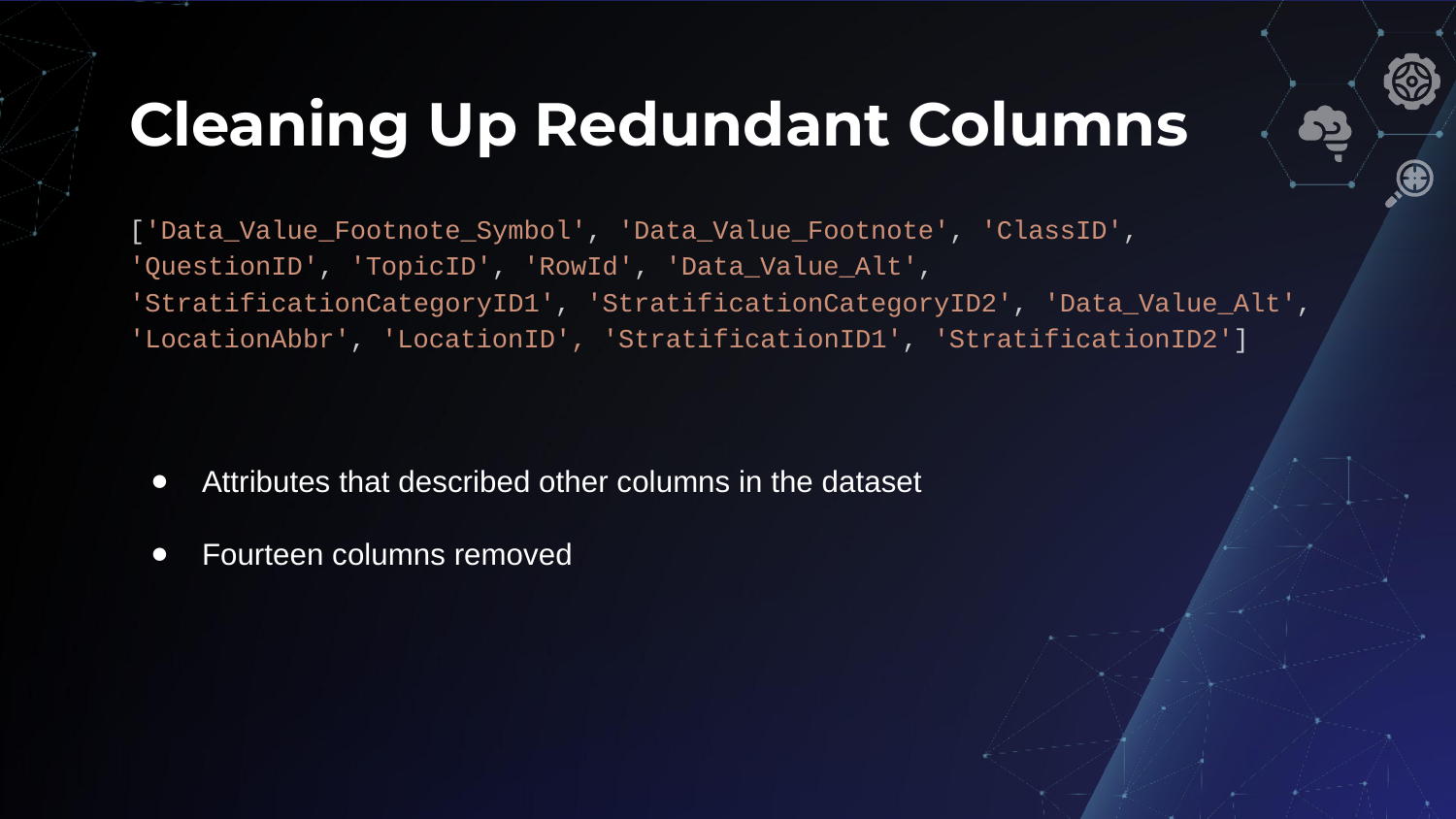

# Cleaning Up Redundant Columns
['Data_Value_Footnote_Symbol', 'Data_Value_Footnote', 'ClassID', 'QuestionID', 'TopicID', 'RowId', 'Data_Value_Alt', 'StratificationCategoryID1', 'StratificationCategoryID2', 'Data_Value_Alt', 'LocationAbbr', 'LocationID', 'StratificationID1', 'StratificationID2']

Attributes that described other columns in the dataset
Fourteen columns removed